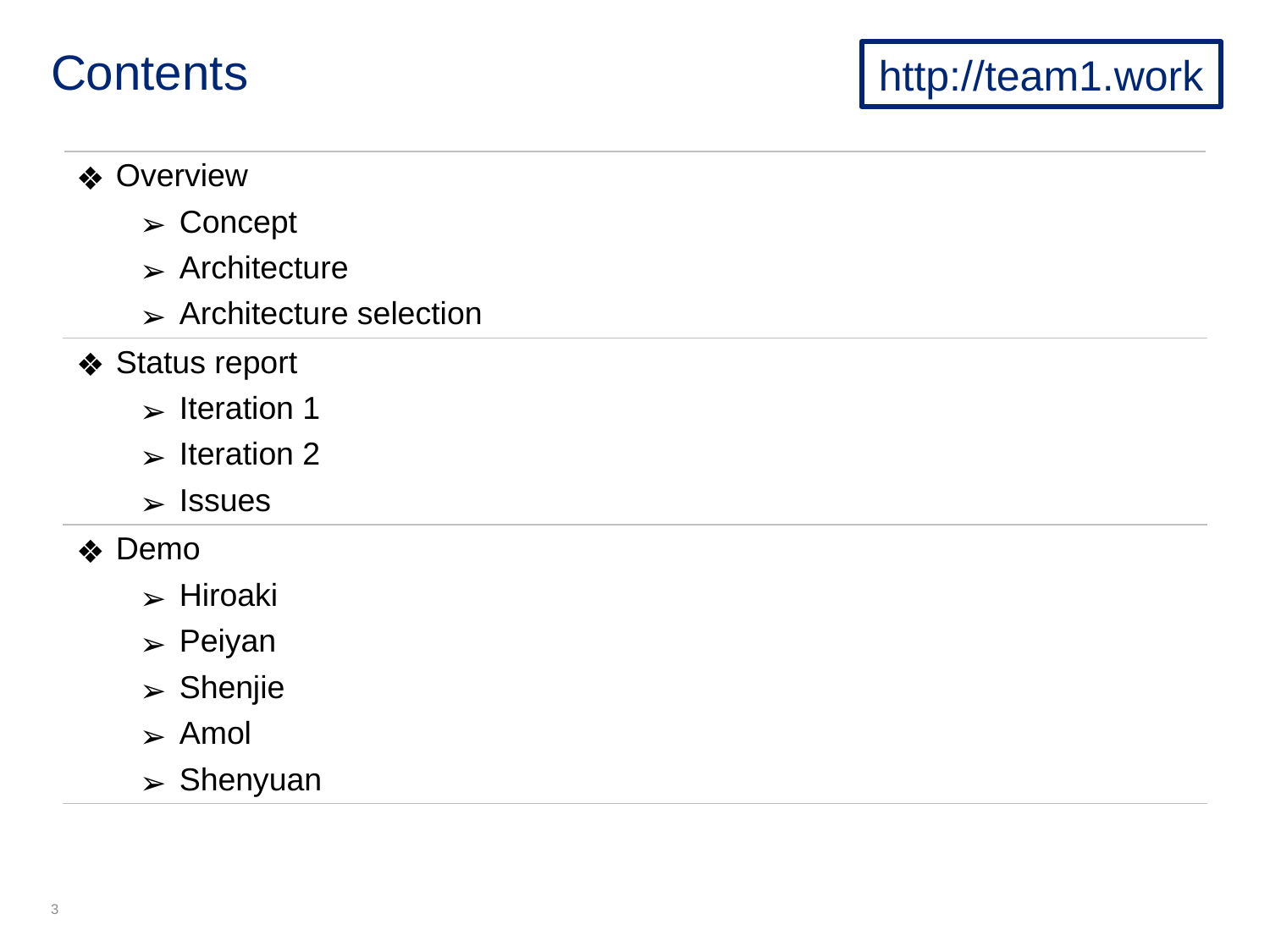

# Contents
http://team1.work
| Overview Concept Architecture Architecture selection |
| --- |
| Status report Iteration 1 Iteration 2 Issues |
| Demo Hiroaki Peiyan Shenjie Amol Shenyuan |